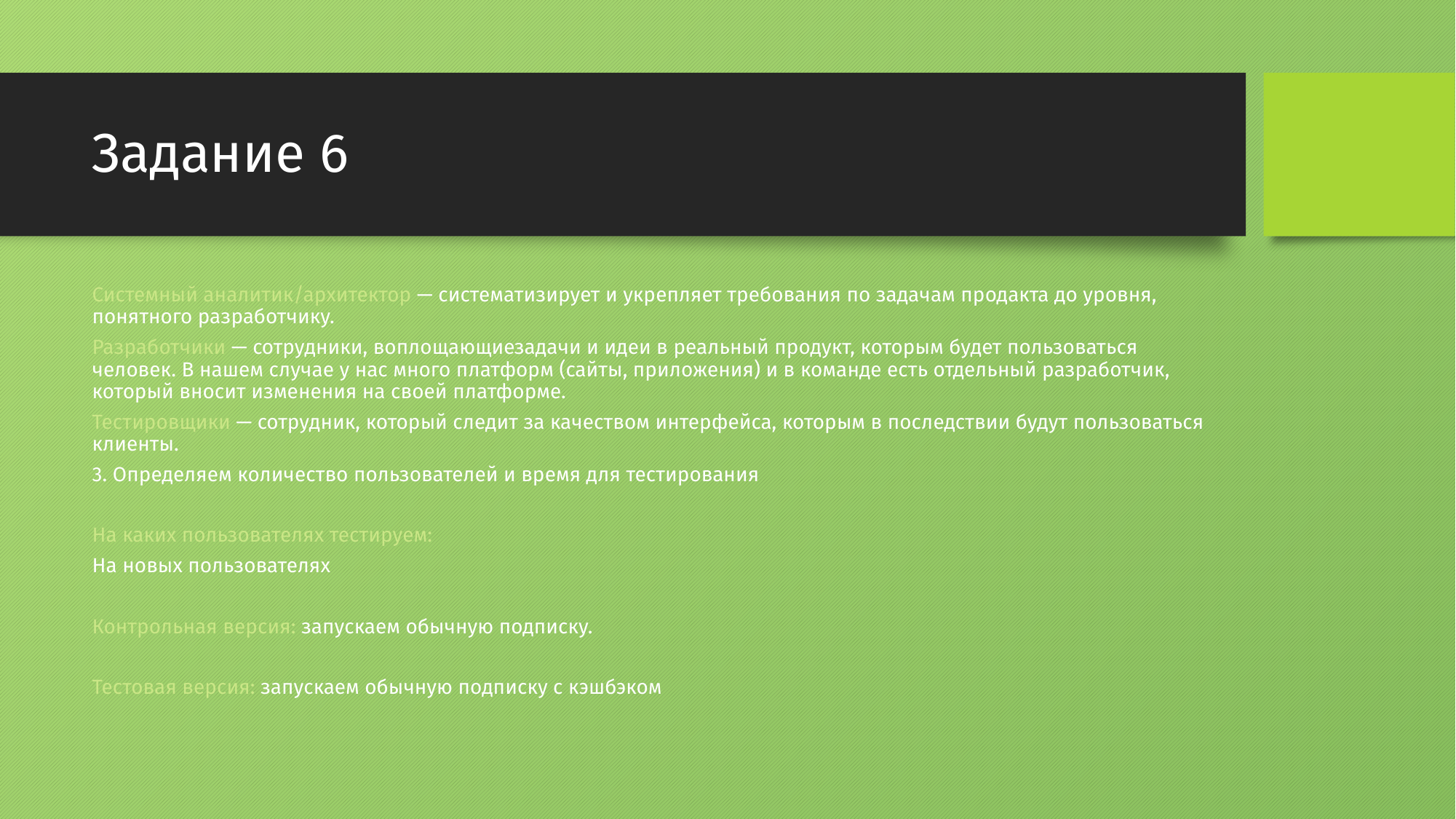

# Задание 6
Системный аналитик/архитектор — систематизирует и укрепляет требования по задачам продакта до уровня, понятного разработчику.
Разработчики — сотрудники, воплощающиезадачи и идеи в реальный продукт, которым будет пользоваться человек. В нашем случае у нас много платформ (сайты, приложения) и в команде есть отдельный разработчик, который вносит изменения на своей платформе.
Тестировщики — сотрудник, который следит за качеством интерфейса, которым в последствии будут пользоваться клиенты.
3. Определяем количество пользователей и время для тестирования

На каких пользователях тестируем:
На новых пользователях

Контрольная версия: запускаем обычную подписку.

Тестовая версия: запускаем обычную подписку с кэшбэком